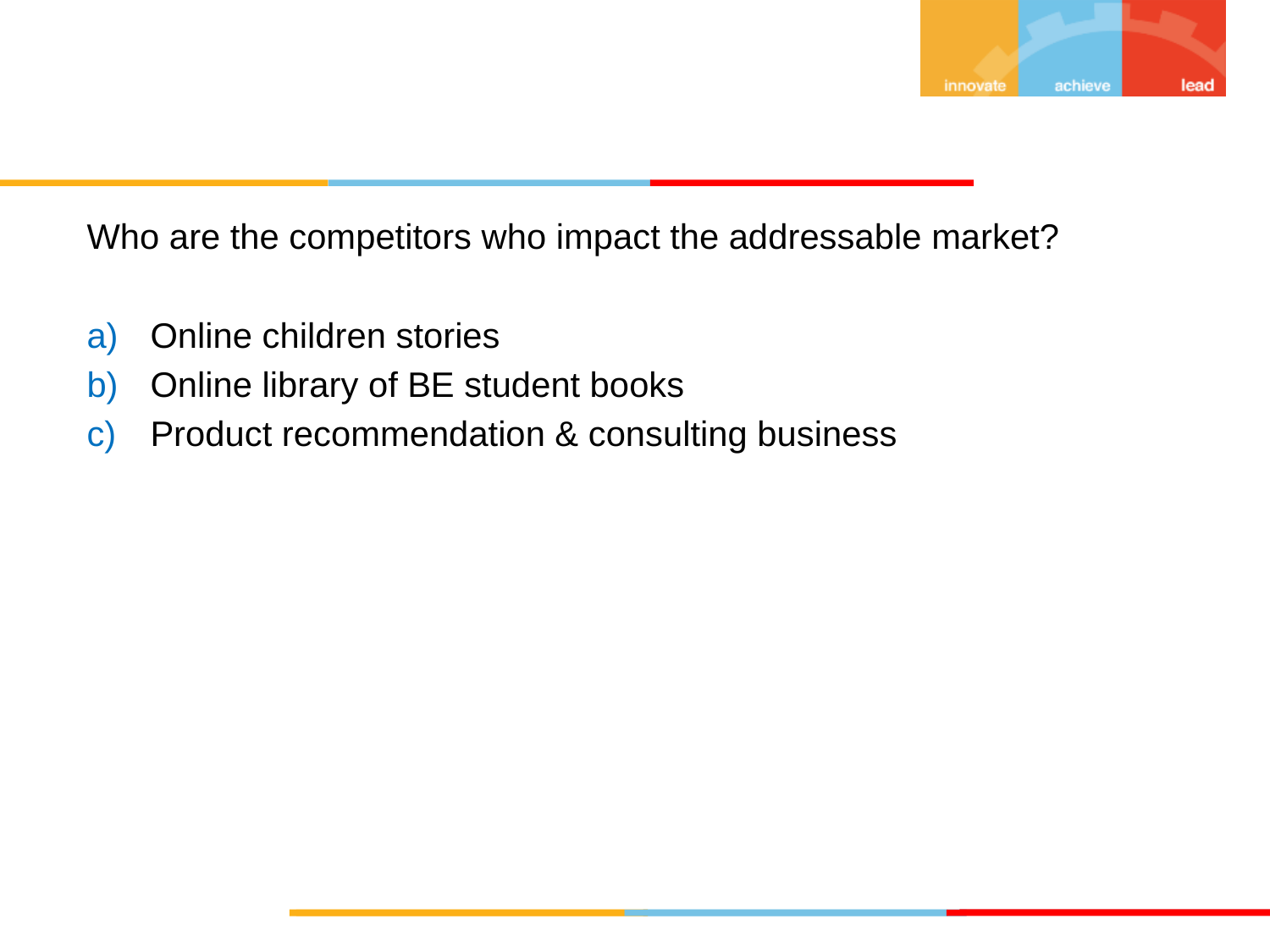

Who are the competitors who impact the addressable market?

Online children stories
Online library of BE student books
Product recommendation & consulting business